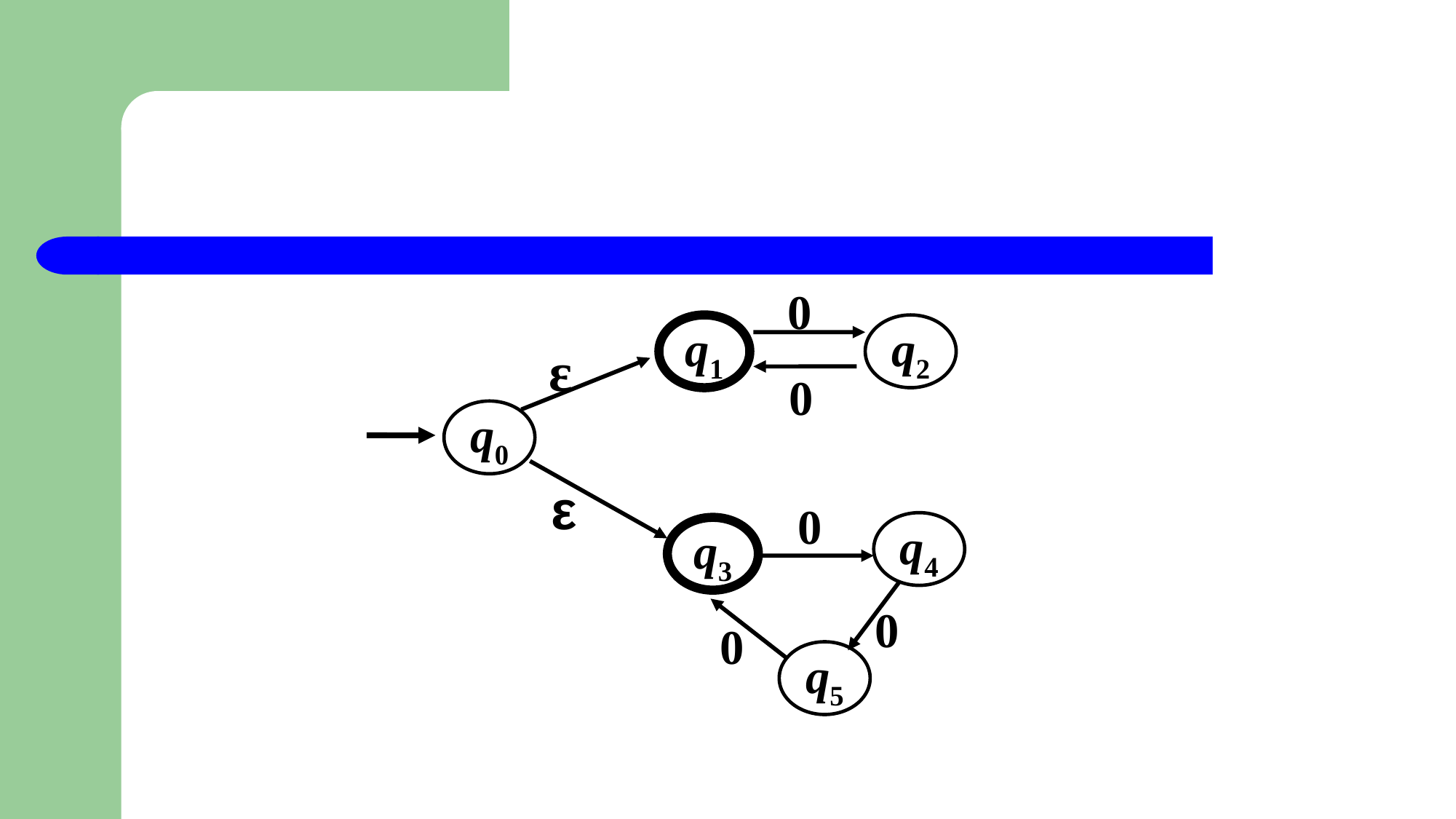

#
0

q1
q2

ε

0

q0

ε
0
q4
q3

0

0
q5